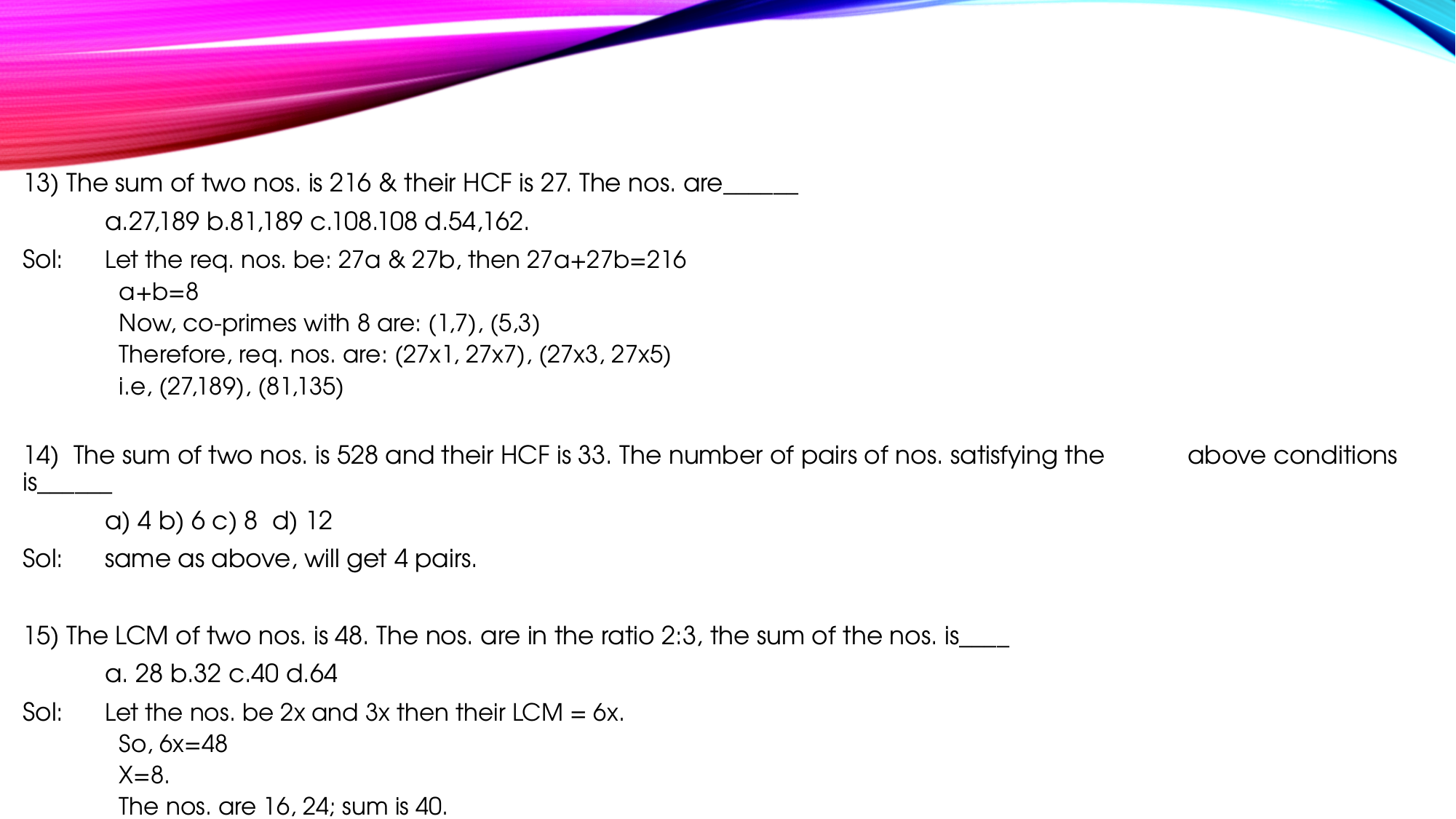

13) The sum of two nos. is 216 & their HCF is 27. The nos. are______
	a.27,189 b.81,189 c.108.108 d.54,162.
Sol: 	Let the req. nos. be: 27a & 27b, then 27a+27b=216
a+b=8
Now, co-primes with 8 are: (1,7), (5,3)
Therefore, req. nos. are: (27x1, 27x7), (27x3, 27x5)
i.e, (27,189), (81,135)

14)  The sum of two nos. is 528 and their HCF is 33. The number of pairs of nos. satisfying the            above conditions is______
	a) 4 b) 6 c) 8  d) 12
Sol: 	same as above, will get 4 pairs.

15) The LCM of two nos. is 48. The nos. are in the ratio 2:3, the sum of the nos. is____
	a. 28 b.32 c.40 d.64
Sol: 	Let the nos. be 2x and 3x then their LCM = 6x.
So, 6x=48
X=8.
The nos. are 16, 24; sum is 40.